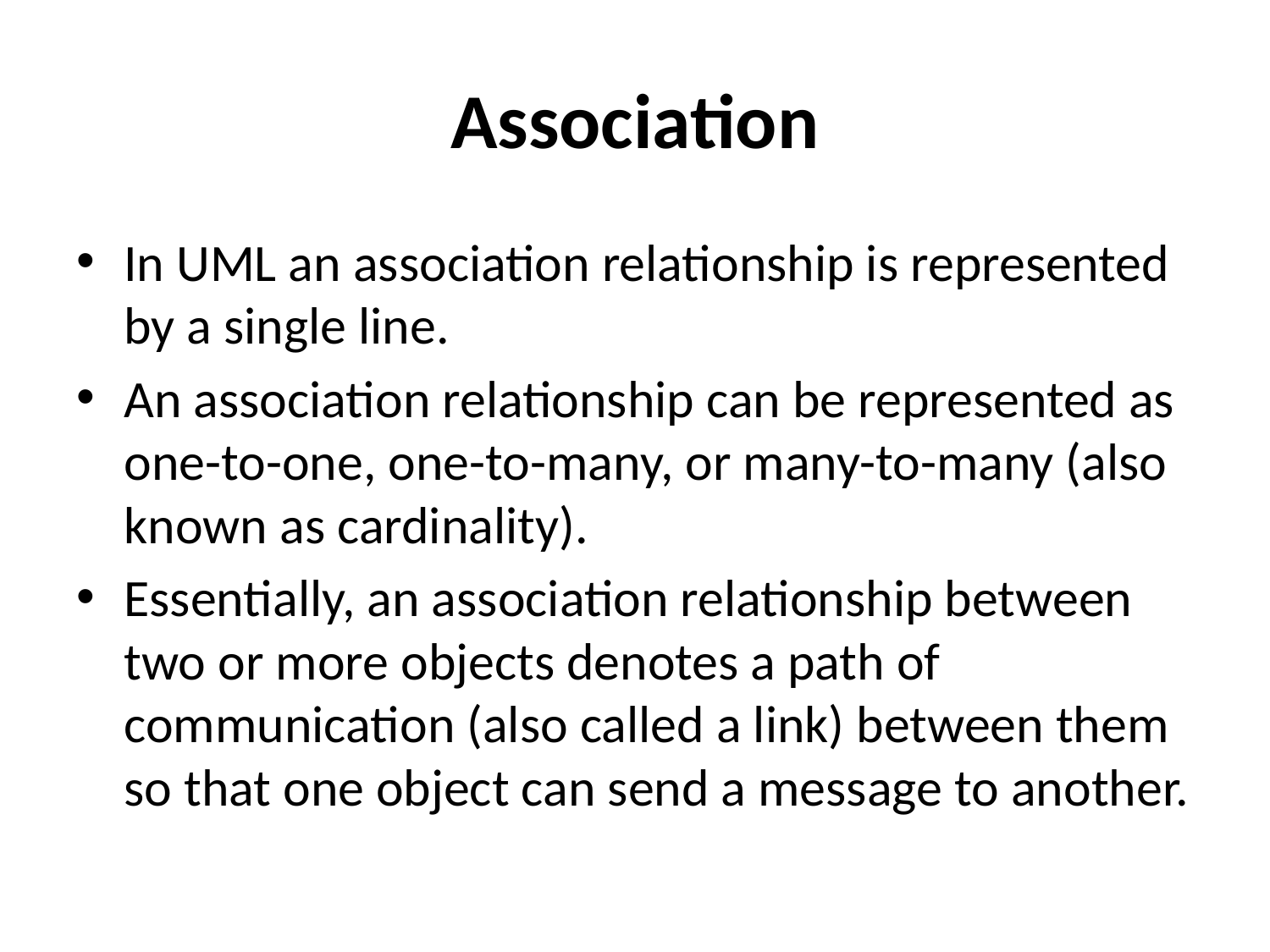

# Association
In UML an association relationship is represented by a single line.
An association relationship can be represented as one-to-one, one-to-many, or many-to-many (also known as cardinality).
Essentially, an association relationship between two or more objects denotes a path of communication (also called a link) between them so that one object can send a message to another.